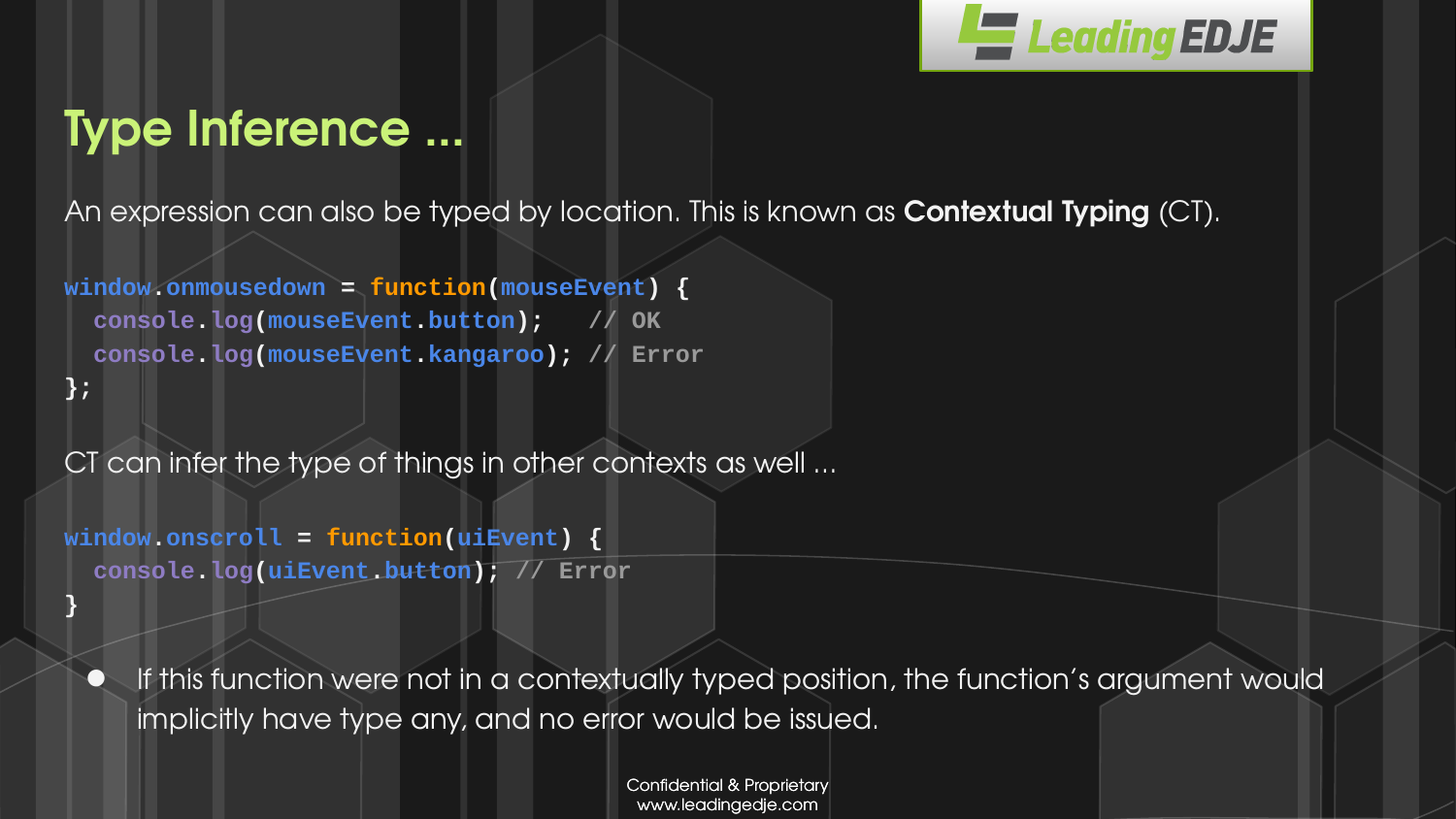

# Type Inference ...
An expression can also be typed by location. This is known as Contextual Typing (CT).

window.onmousedown = function(mouseEvent) {
  console.log(mouseEvent.button);   // OK
  console.log(mouseEvent.kangaroo); // Error
};

CT can infer the type of things in other contexts as well …

window.onscroll = function(uiEvent) {
  console.log(uiEvent.button); // Error
}

If this function were not in a contextually typed position, the function’s argument would implicitly have type any, and no error would be issued.